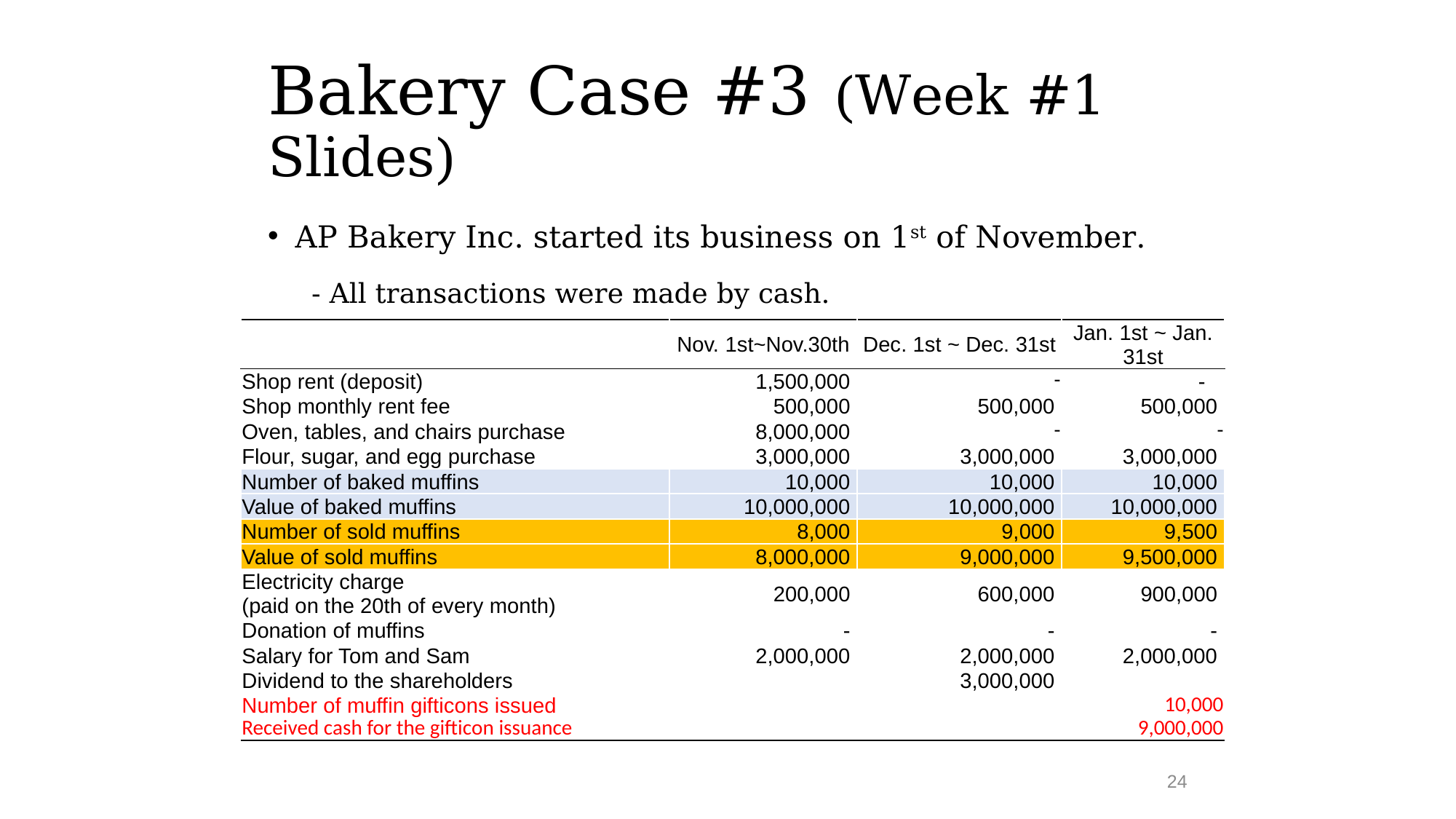

# Bakery Case #3 (Week #1 Slides)
AP Bakery Inc. started its business on 1st of November.
     - All transactions were made by cash.

|  | Nov. 1st~Nov.30th | Dec. 1st ~ Dec. 31st | Jan. 1st ~ Jan. 31st |
| --- | --- | --- | --- |
| Shop rent (deposit) | 1,500,000 | - | - |
| Shop monthly rent fee | 500,000 | 500,000 | 500,000 |
| Oven, tables, and chairs purchase | 8,000,000 | - | - |
| Flour, sugar, and egg purchase | 3,000,000 | 3,000,000 | 3,000,000 |
| Number of baked muffins | 10,000 | 10,000 | 10,000 |
| Value of baked muffins | 10,000,000 | 10,000,000 | 10,000,000 |
| Number of sold muffins | 8,000 | 9,000 | 9,500 |
| Value of sold muffins | 8,000,000 | 9,000,000 | 9,500,000 |
| Electricity charge (paid on the 20th of every month) | 200,000 | 600,000 | 900,000 |
| Donation of muffins | - | - | - |
| Salary for Tom and Sam | 2,000,000 | 2,000,000 | 2,000,000 |
| Dividend to the shareholders |  | 3,000,000 |  |
| Number of muffin gifticons issued |  |  | 10,000 |
| Received cash for the gifticon issuance |  |  | 9,000,000 |
24